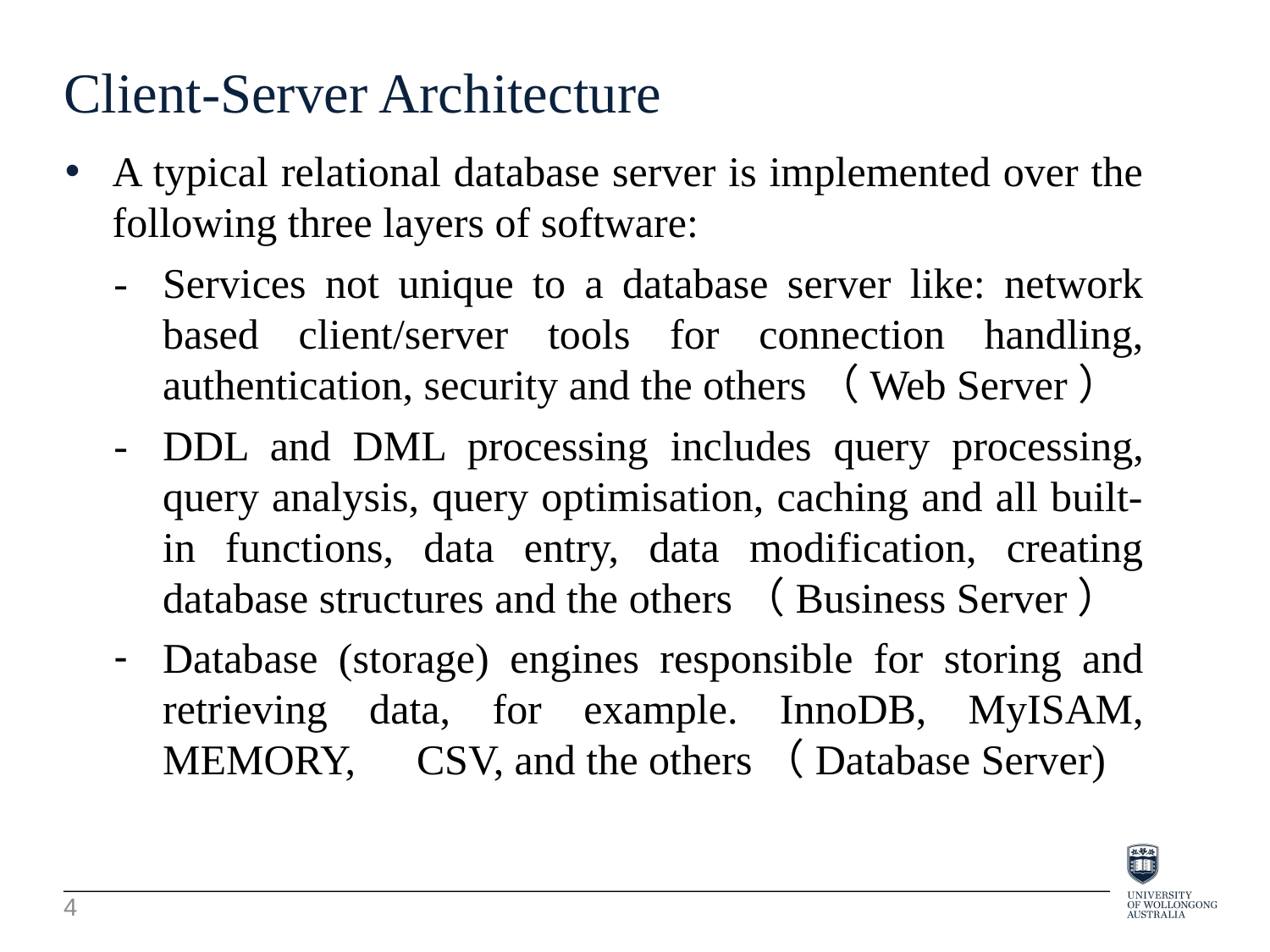

Client-Server Architecture
A typical relational database server is implemented over the following three layers of software:
-	Services not unique to a database server like: network based client/server tools for connection handling, authentication, security and the others（Web Server）
-	DDL and DML processing includes query processing, query analysis, query optimisation, caching and all built-in functions, data entry, data modification, creating database structures and the others（Business Server）
Database (storage) engines responsible for storing and retrieving data, for example. InnoDB, MyISAM, MEMORY, 	CSV, and the others（Database Server)
4